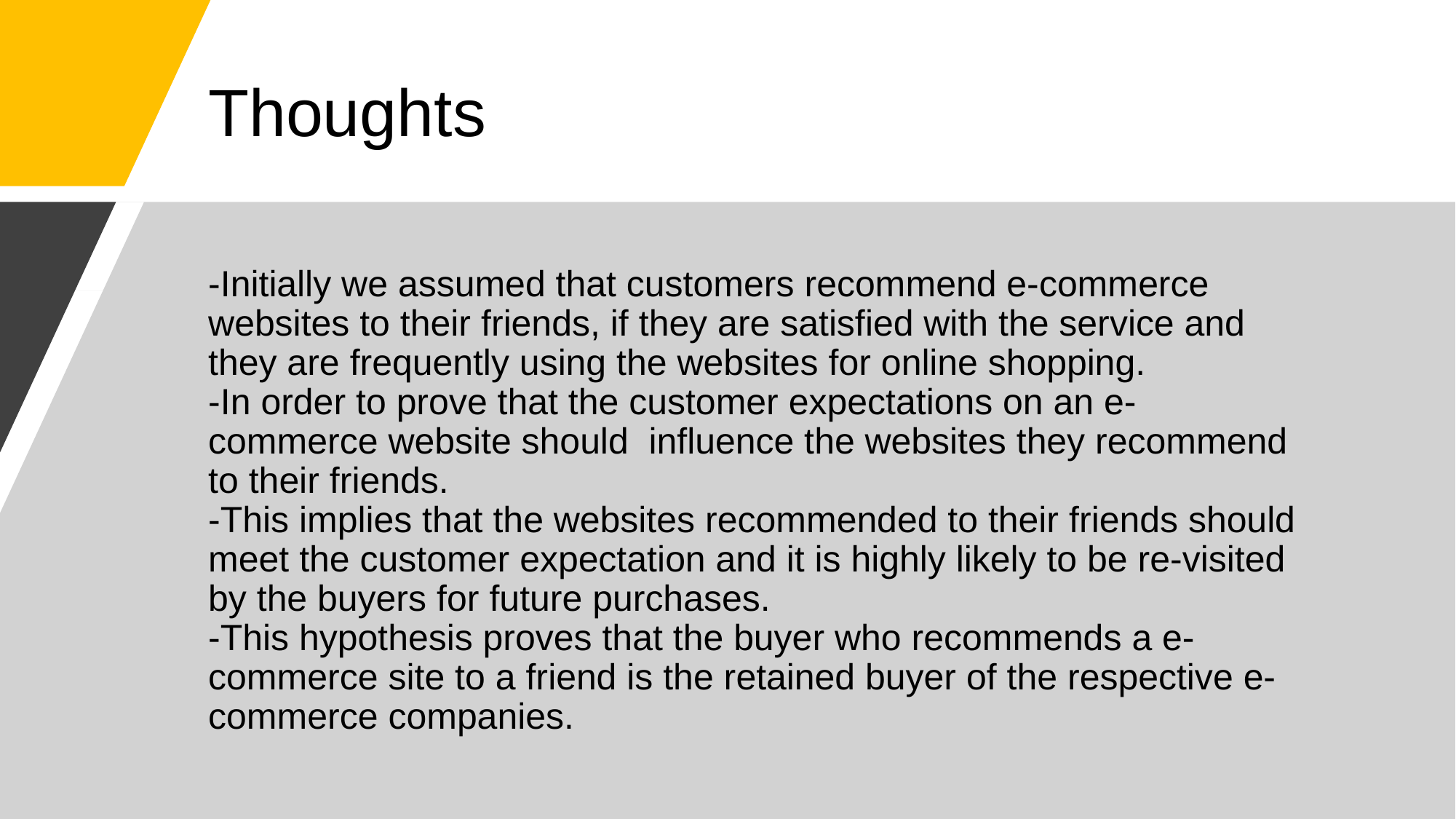

# Thoughts

-Initially we assumed that customers recommend e-commerce websites to their friends, if they are satisfied with the service and they are frequently using the websites for online shopping.
-In order to prove that the customer expectations on an e-commerce website should  influence the websites they recommend to their friends.
-This implies that the websites recommended to their friends should meet the customer expectation and it is highly likely to be re-visited by the buyers for future purchases.
-This hypothesis proves that the buyer who recommends a e-commerce site to a friend is the retained buyer of the respective e-commerce companies.